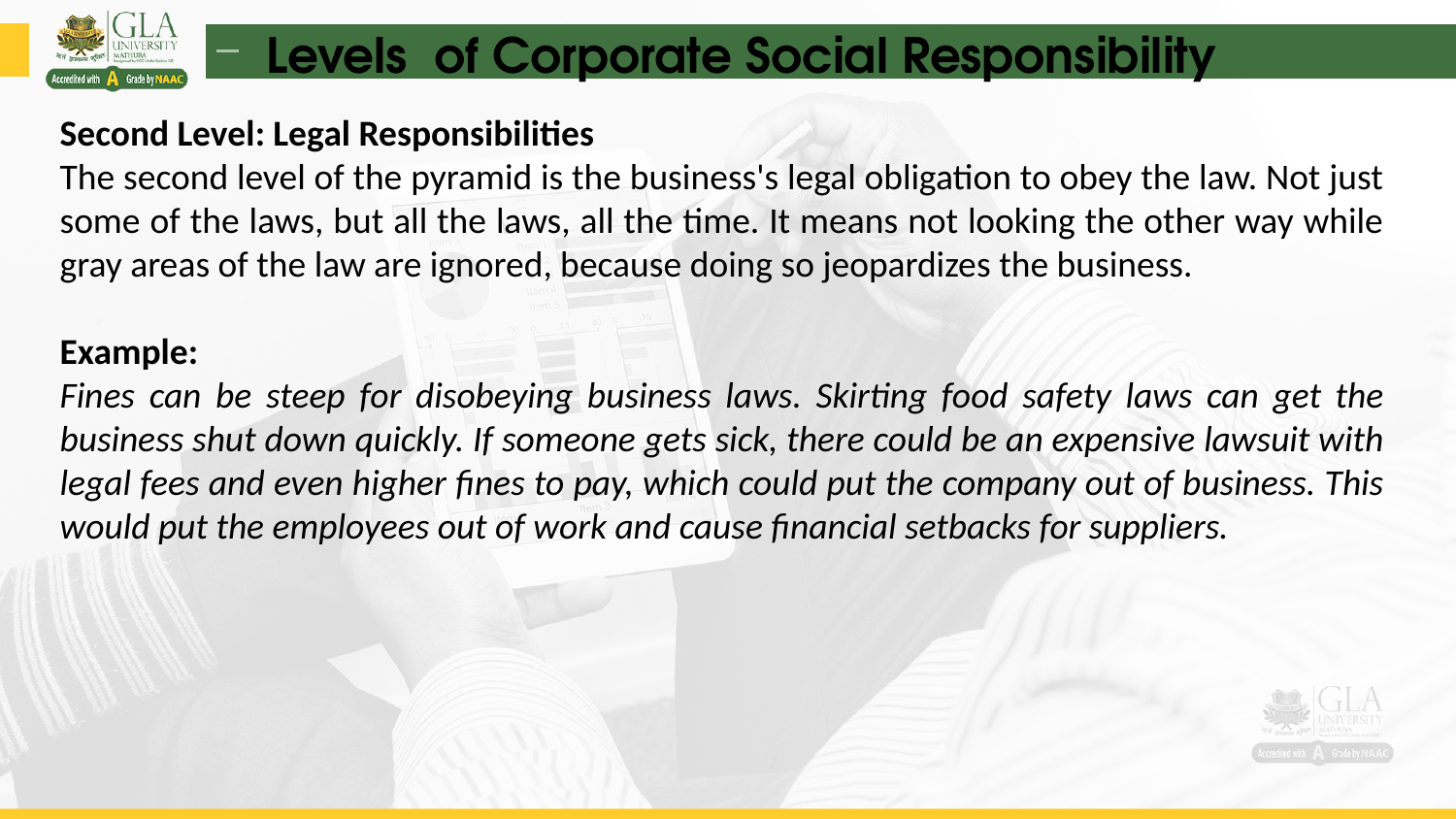

Levels  of Corporate Social Responsibility
Second Level: Legal Responsibilities
The second level of the pyramid is the business's legal obligation to obey the law. Not just some of the laws, but all the laws, all the time. It means not looking the other way while gray areas of the law are ignored, because doing so jeopardizes the business.

Example:
Fines can be steep for disobeying business laws. Skirting food safety laws can get the business shut down quickly. If someone gets sick, there could be an expensive lawsuit with legal fees and even higher fines to pay, which could put the company out of business. This would put the employees out of work and cause financial setbacks for suppliers.